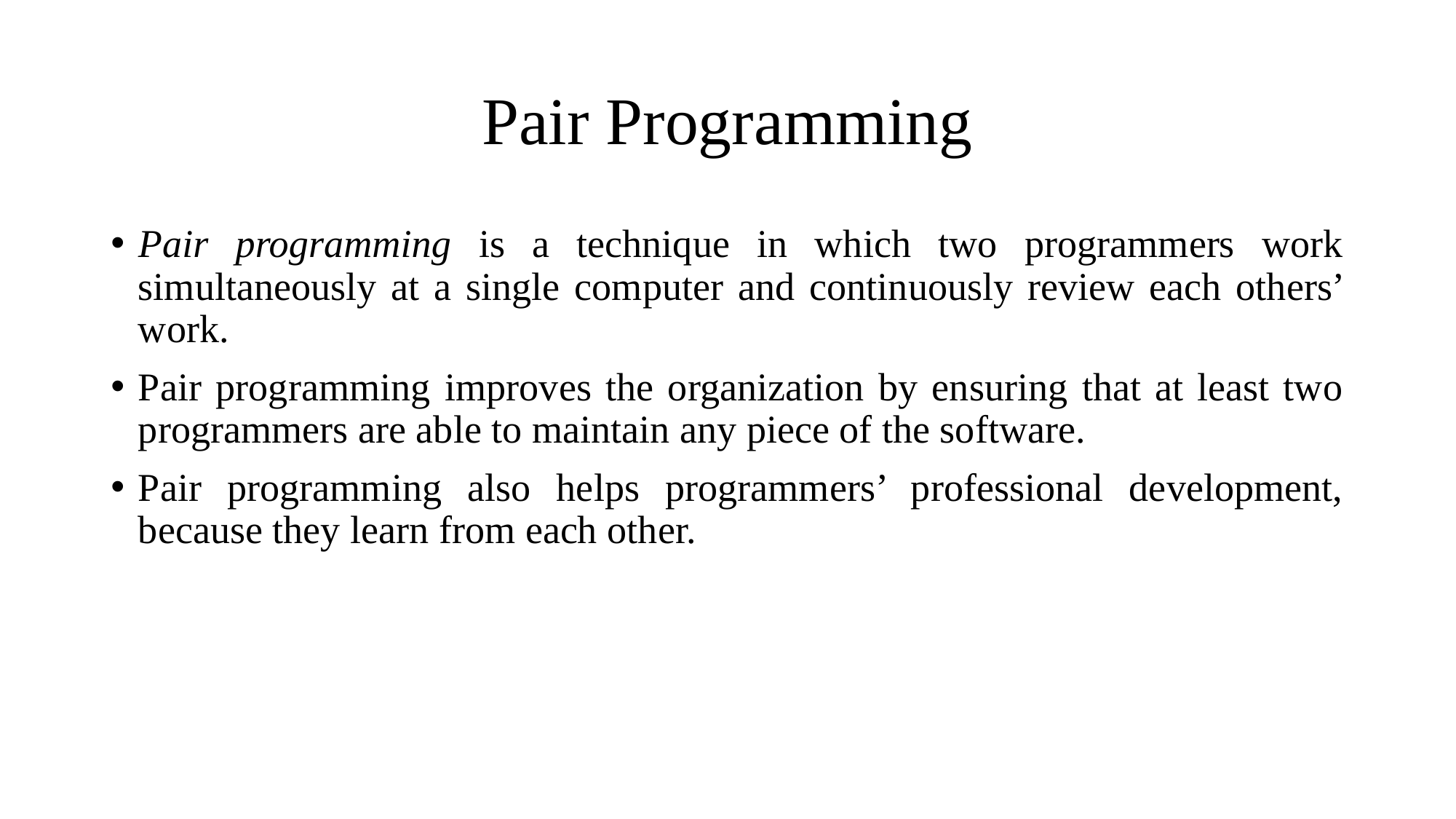

# Pair Programming
Pair programming is a technique in which two programmers work simultaneously at a single computer and continuously review each others’ work.
Pair programming improves the organization by ensuring that at least two programmers are able to maintain any piece of the software.
Pair programming also helps programmers’ professional development, because they learn from each other.